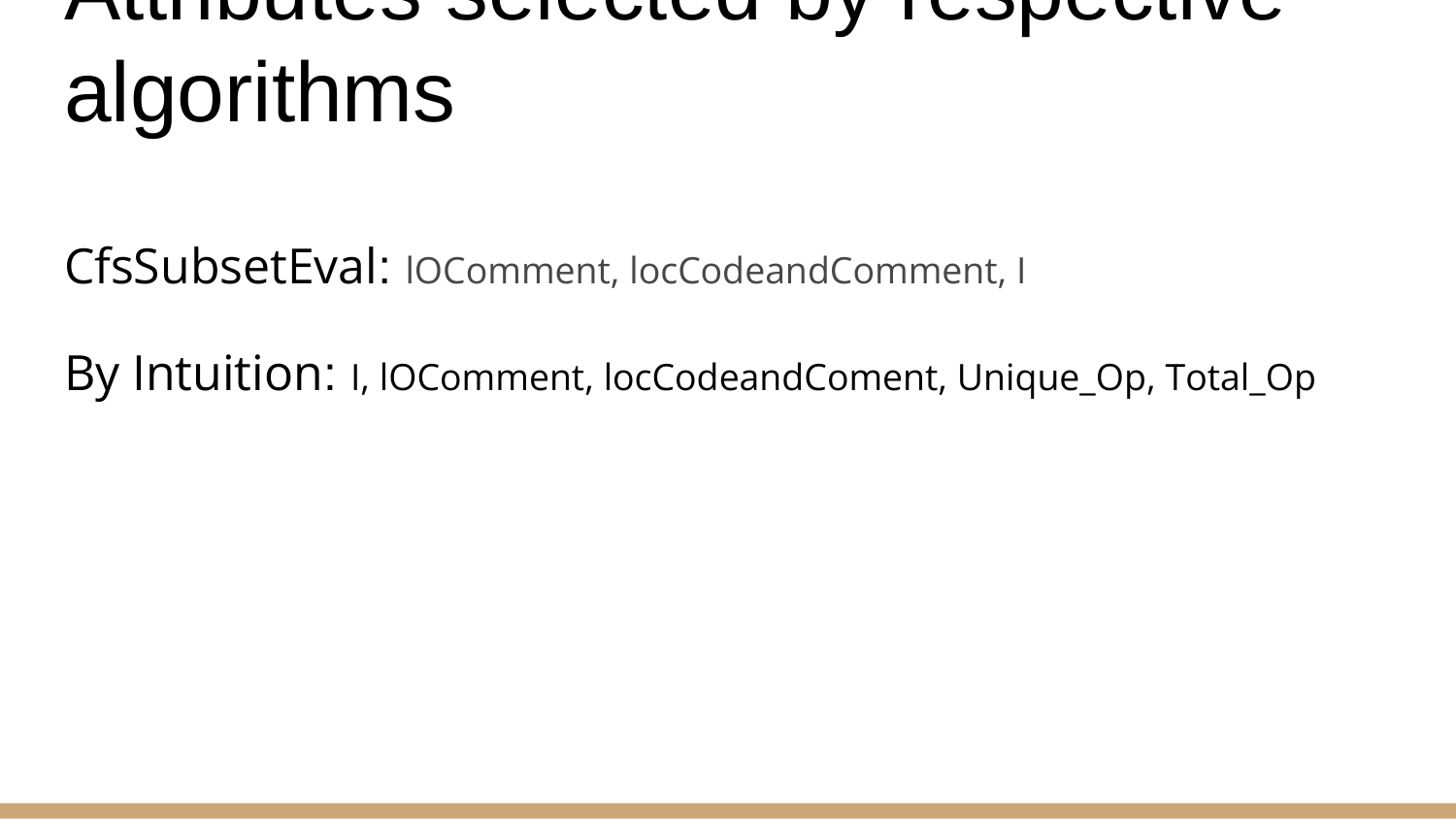

# Attributes selected by respective algorithms
CfsSubsetEval: lOComment, locCodeandComment, I
By Intuition: I, lOComment, locCodeandComent, Unique_Op, Total_Op